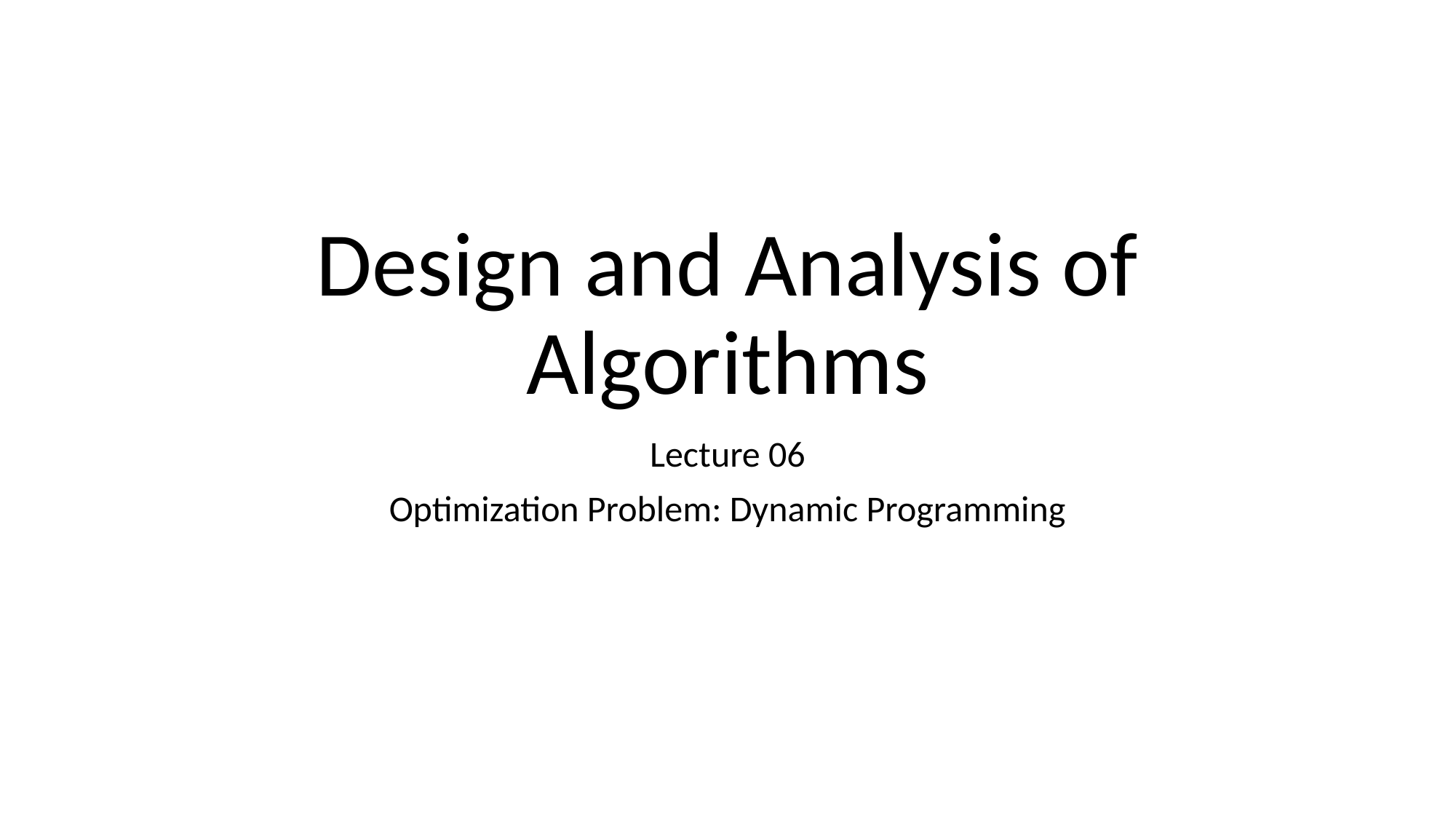

# Design and Analysis of Algorithms
Lecture 06
Optimization Problem: Dynamic Programming